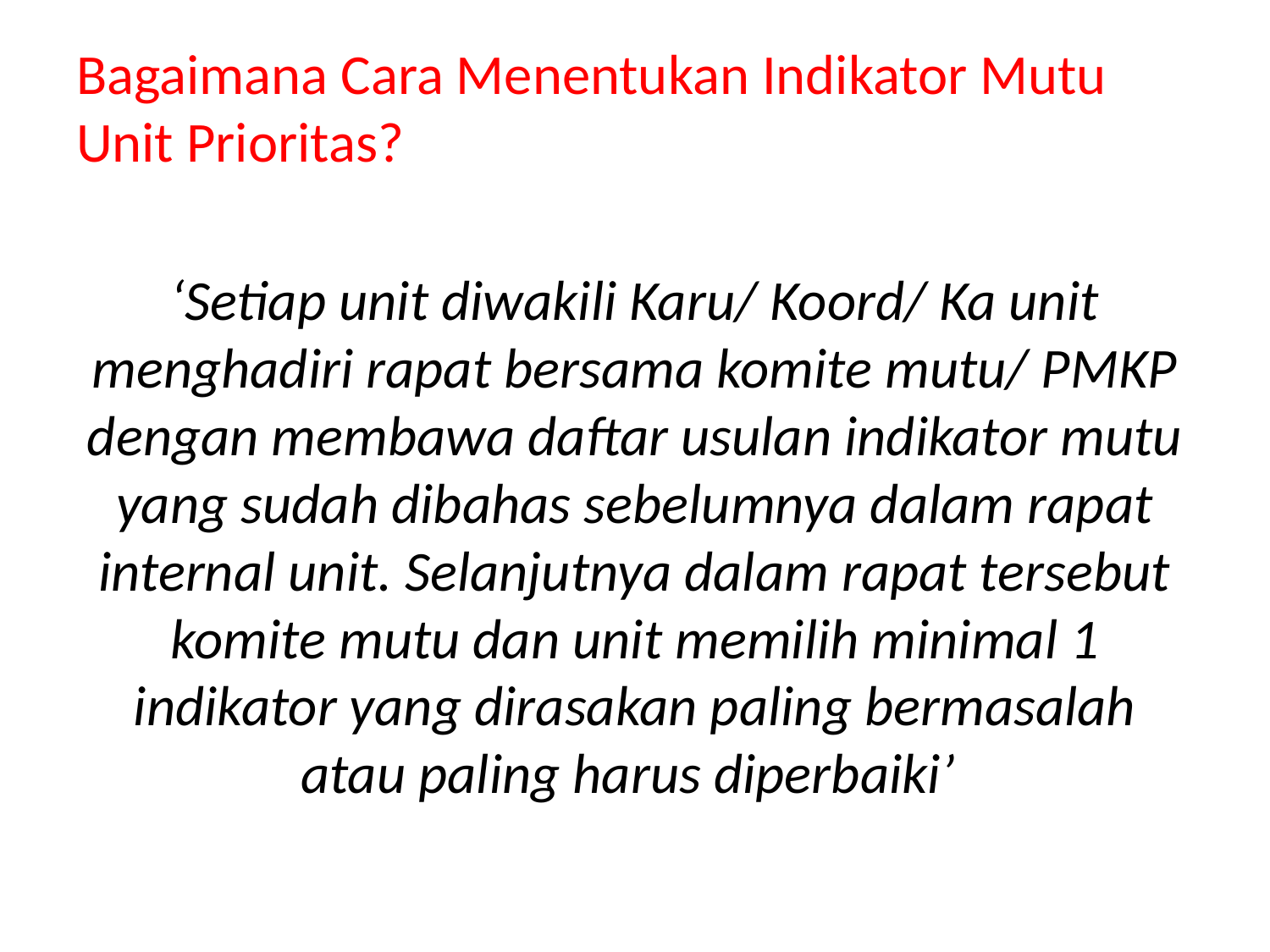

Bagaimana Cara Menentukan Indikator Mutu Unit Prioritas?

‘Setiap unit diwakili Karu/ Koord/ Ka unit menghadiri rapat bersama komite mutu/ PMKP dengan membawa daftar usulan indikator mutu yang sudah dibahas sebelumnya dalam rapat internal unit. Selanjutnya dalam rapat tersebut komite mutu dan unit memilih minimal 1 indikator yang dirasakan paling bermasalah atau paling harus diperbaiki’
#